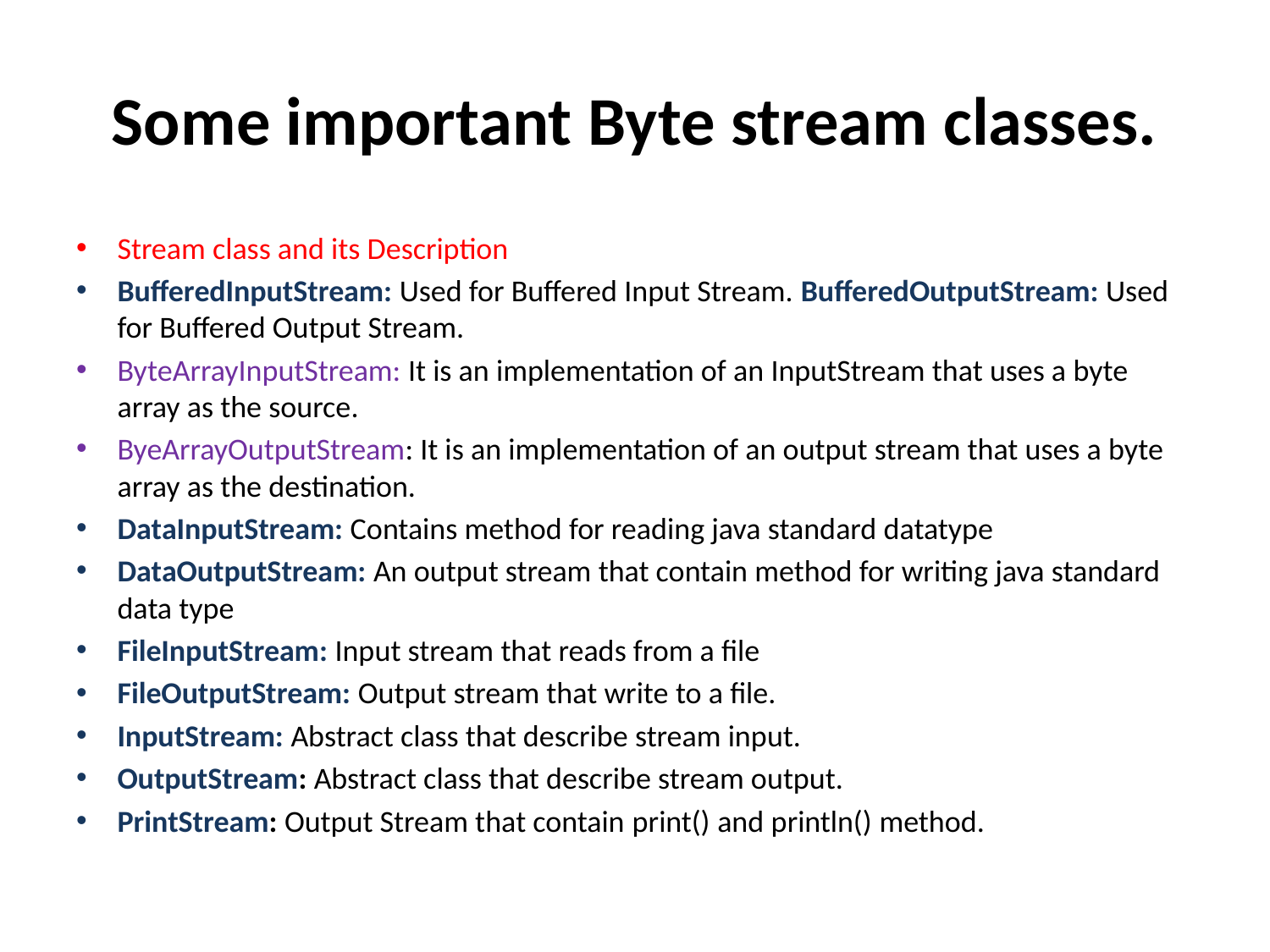

# Some important Byte stream classes.
Stream class and its Description
BufferedInputStream: Used for Buffered Input Stream. BufferedOutputStream: Used for Buffered Output Stream.
ByteArrayInputStream: It is an implementation of an InputStream that uses a byte array as the source.
ByeArrayOutputStream: It is an implementation of an output stream that uses a byte array as the destination.
DataInputStream: Contains method for reading java standard datatype
DataOutputStream: An output stream that contain method for writing java standard data type
FileInputStream: Input stream that reads from a file
FileOutputStream: Output stream that write to a file.
InputStream: Abstract class that describe stream input.
OutputStream: Abstract class that describe stream output.
PrintStream: Output Stream that contain print() and println() method.